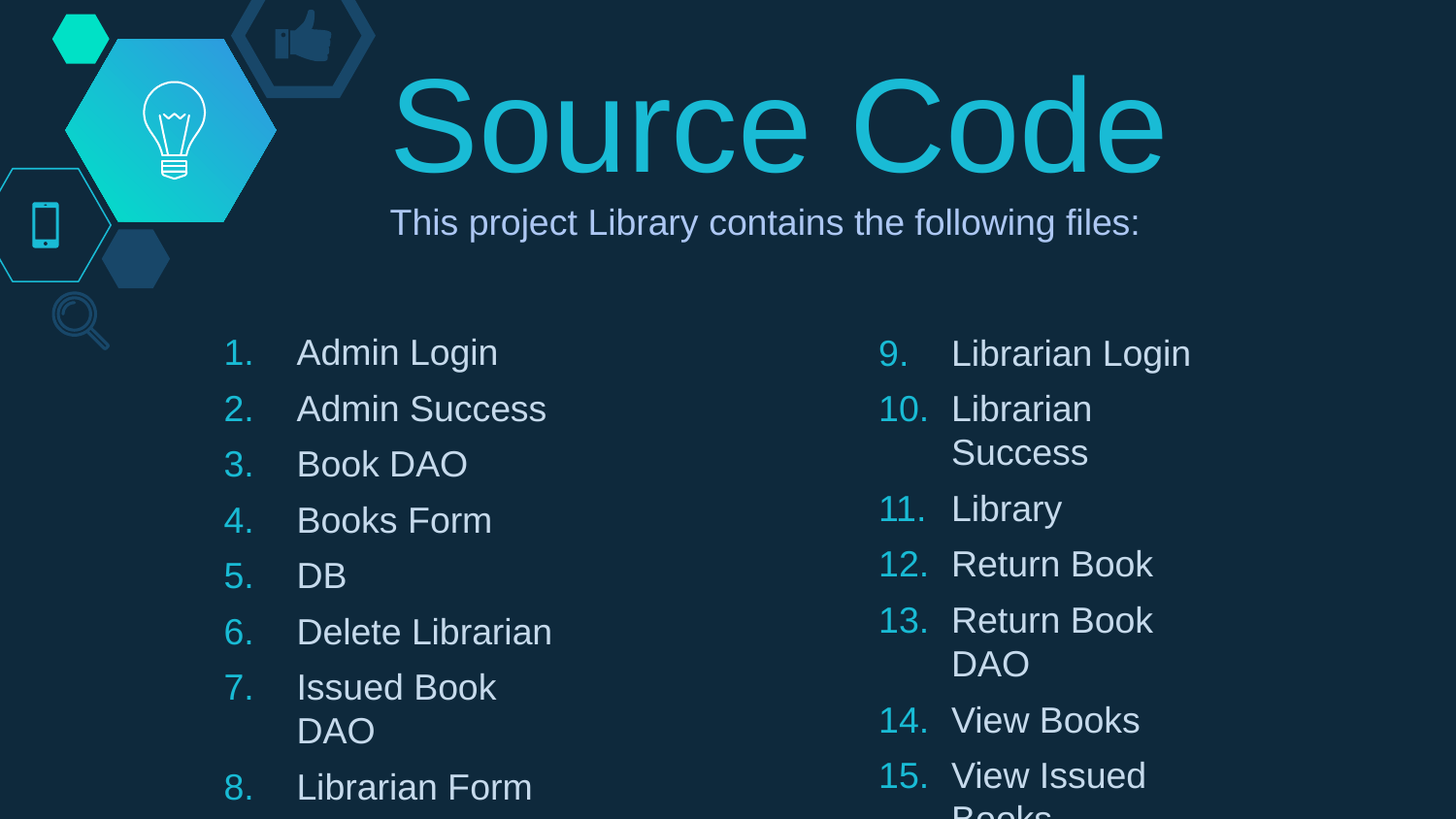

# Source Code This project Library contains the following files:
Admin Login
Admin Success
Book DAO
Books Form
DB
Delete Librarian
Issued Book DAO
Librarian Form

Librarian Login
Librarian Success
Library
Return Book
Return Book DAO
View Books
View Issued Books
View Librarian